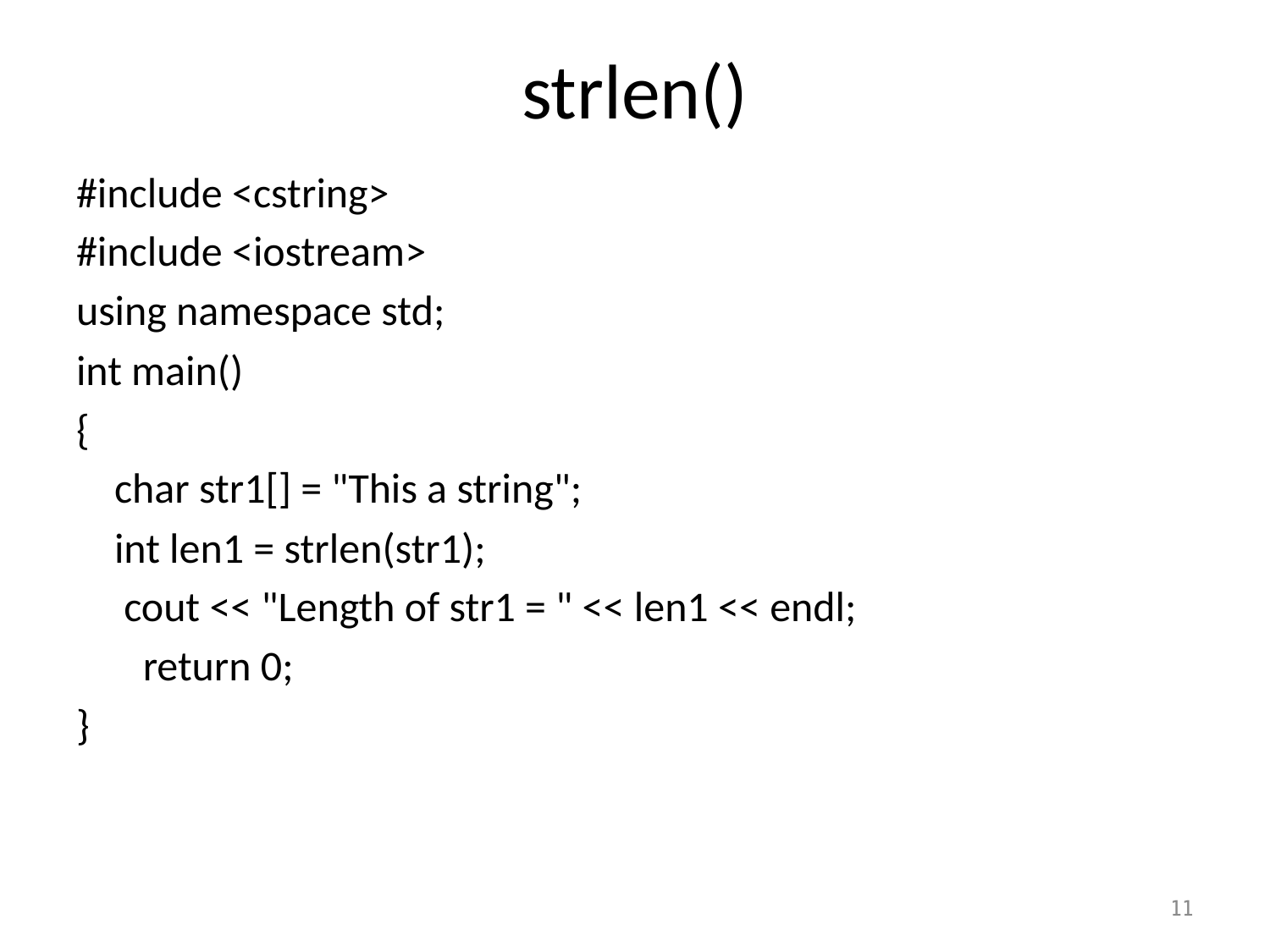

# strlen()
#include <cstring>
#include <iostream>
using namespace std;
int main()
{
    char str1[] = "This a string";
    int len1 = strlen(str1);
     cout << "Length of str1 = " << len1 << endl;
       return 0;
}
11